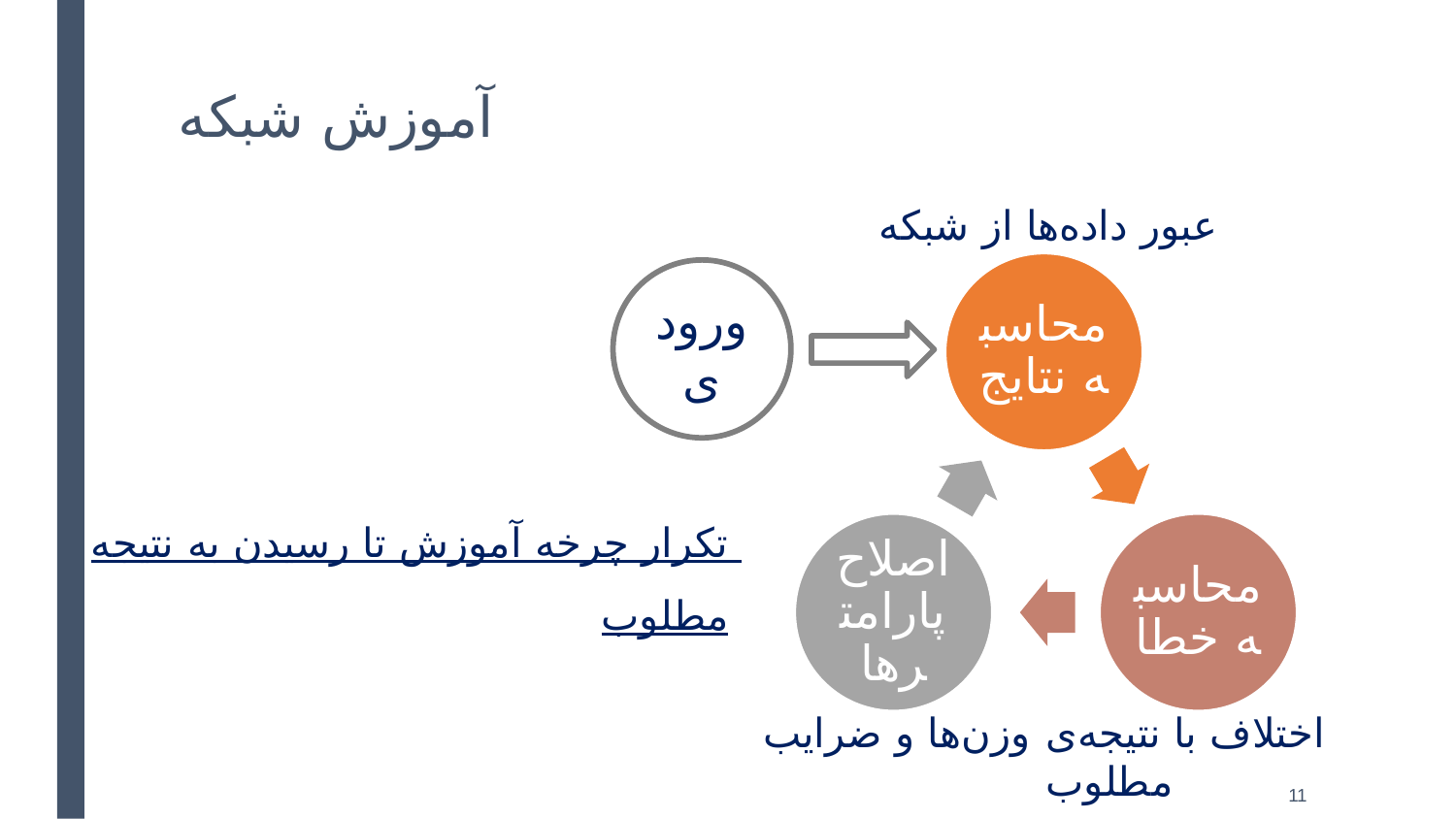

# آموزش شبکه
عبور داده‌ها از شبکه
محاسبه نتایج

محاسبه خطا

اصلاح پارامترها

ورودی

تکرار چرخه‌ آموزش تا رسیدن به نتیجه مطلوب
وزن‌ها و ضرایب
اختلاف با نتیجه‌ی مطلوب
11